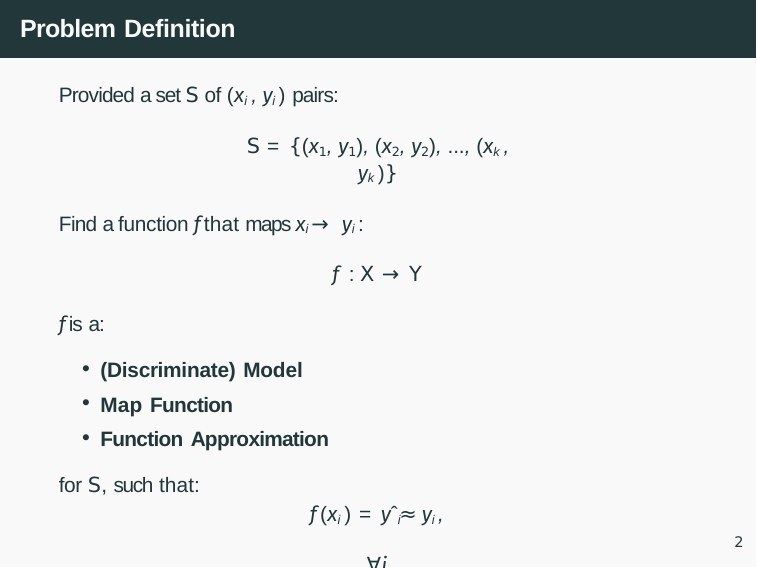

# Problem Definition
Provided a set S of (xi , yi ) pairs:
S = {(x1, y1), (x2, y2), ..., (xk , yk )}
Find a function f that maps xi → yi :
f   : X → Y
f is a:

(Discriminate) Model
Map Function
Function Approximation
for S, such that:
f (xi ) = yˆi      ≈ yi ,	∀i
2